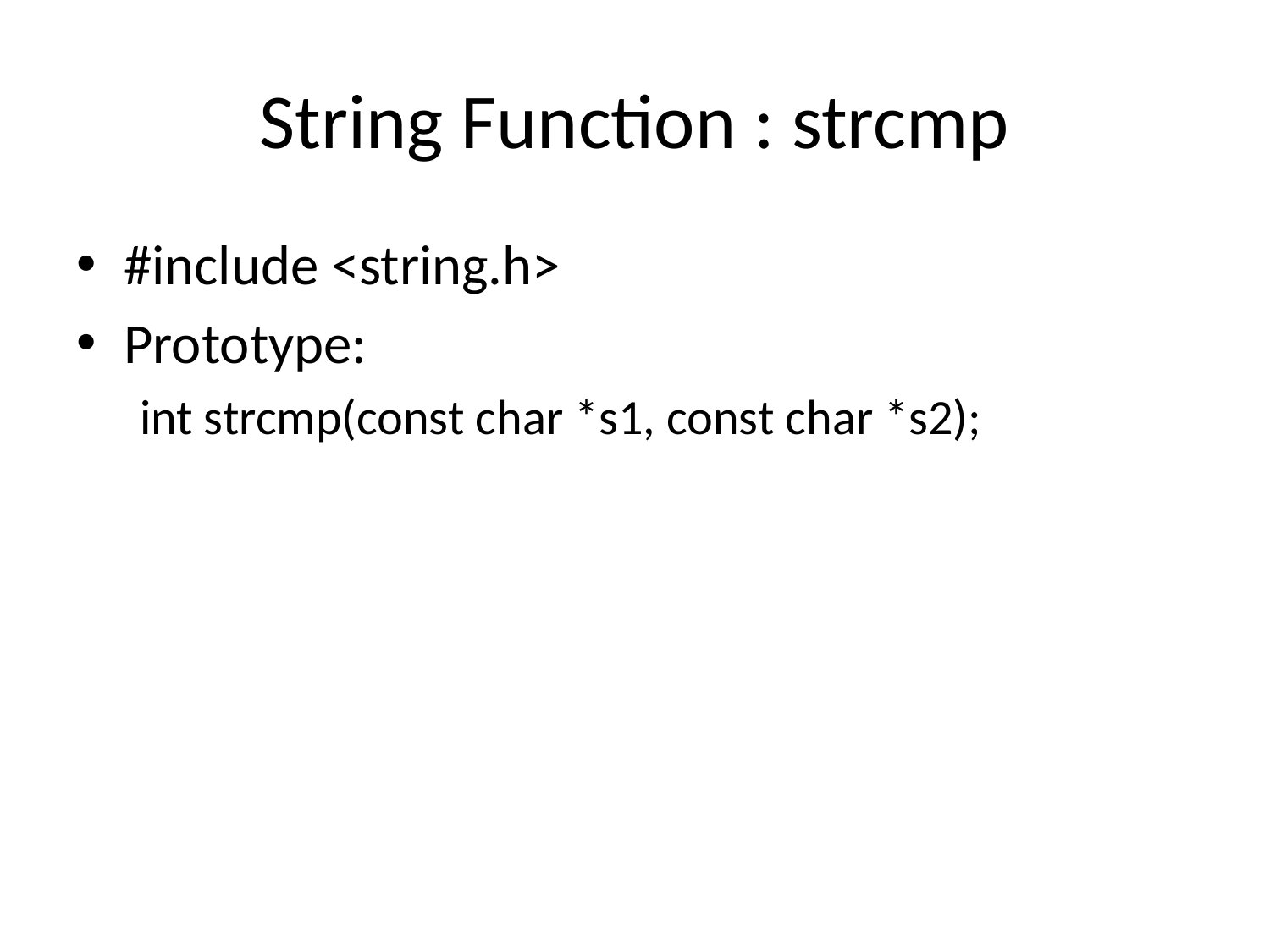

# String Function : strcmp
#include <string.h>
Prototype:
int strcmp(const char *s1, const char *s2);